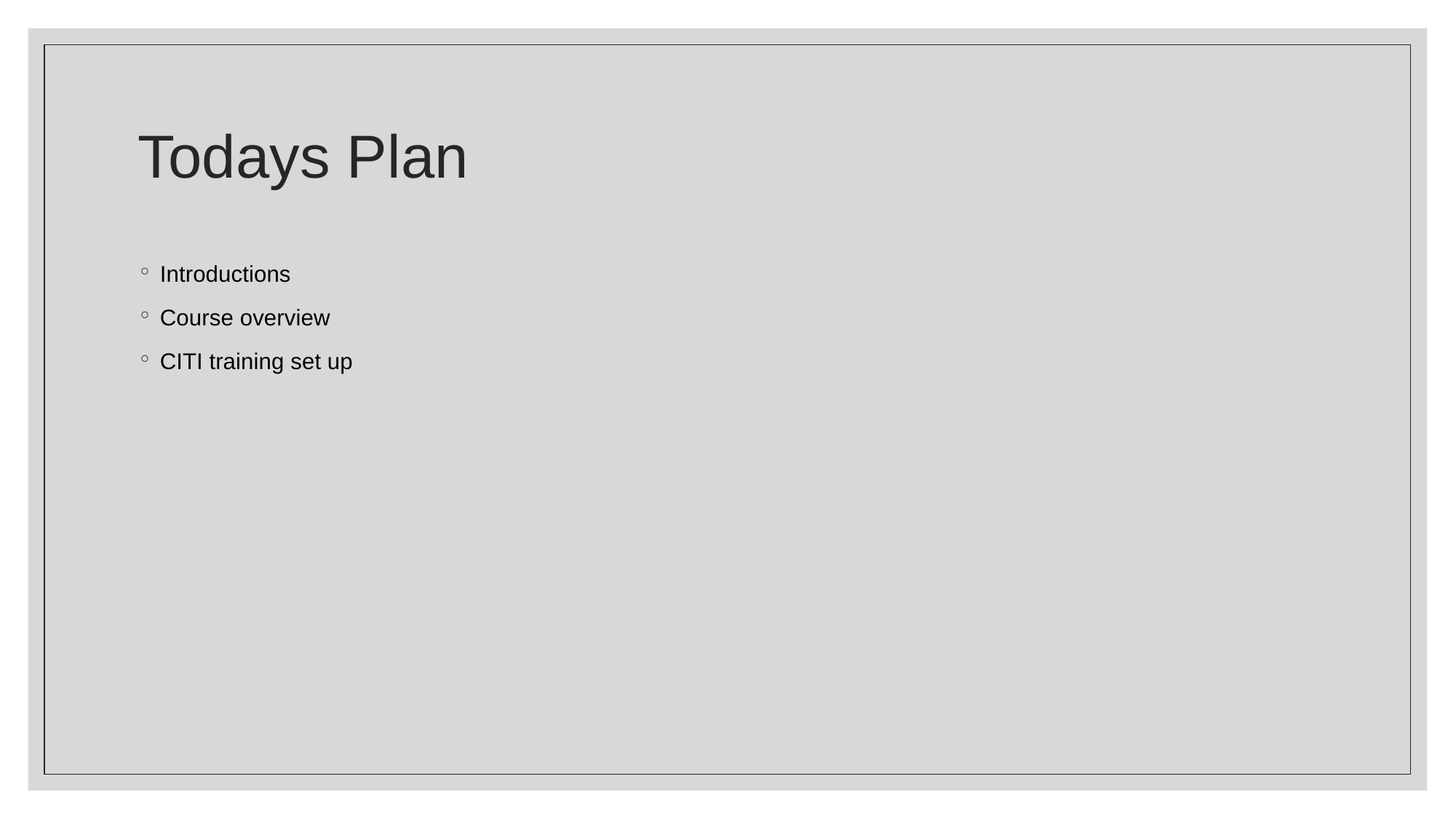

# Todays Plan
Introductions
Course overview
CITI training set up